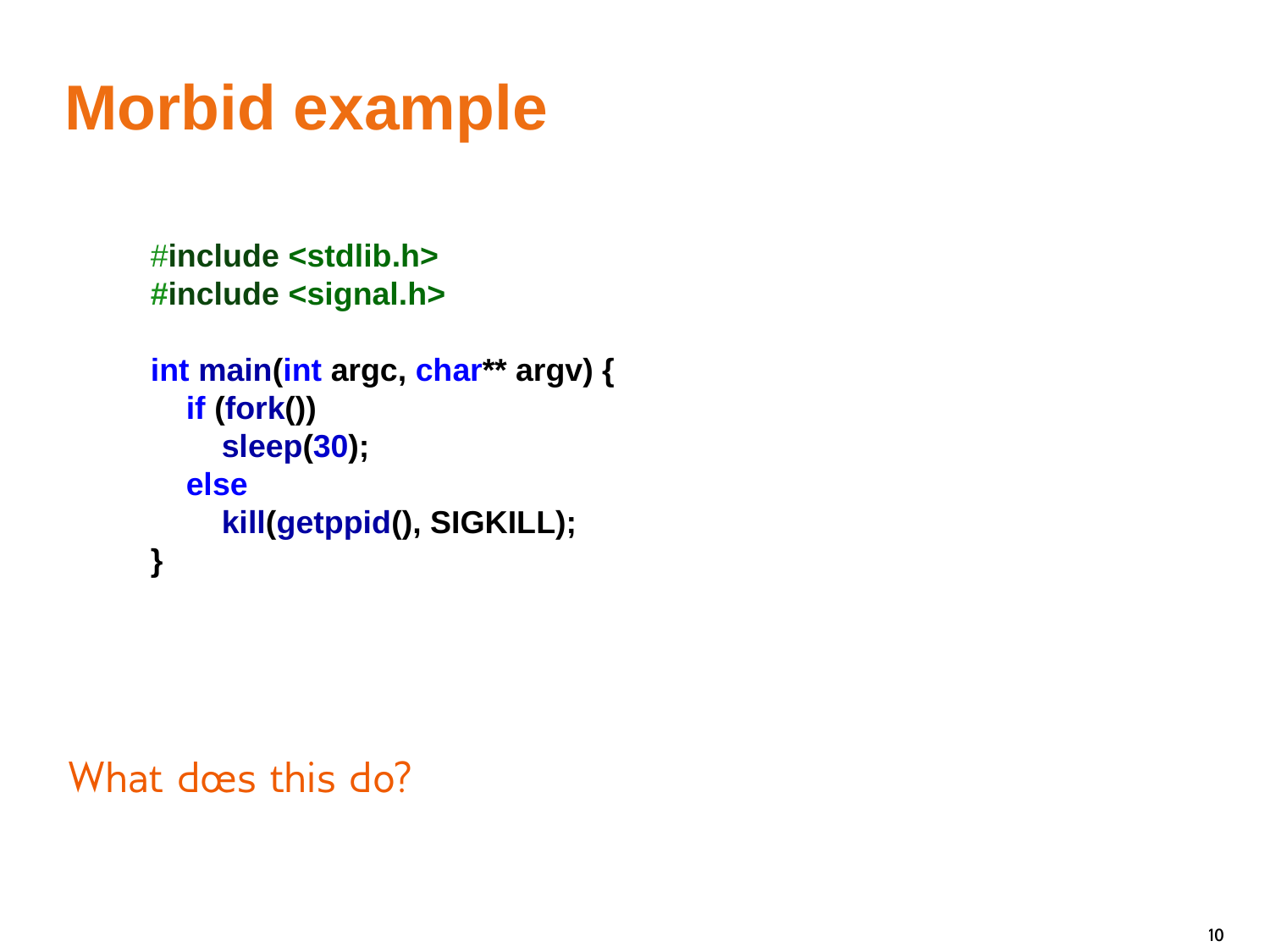

# Morbid example
#include <stdlib.h>
#include <signal.h>
int main(int argc, char** argv) {
    if (fork())
        sleep(30);
    else
        kill(getppid(), SIGKILL);
}
What does this do?